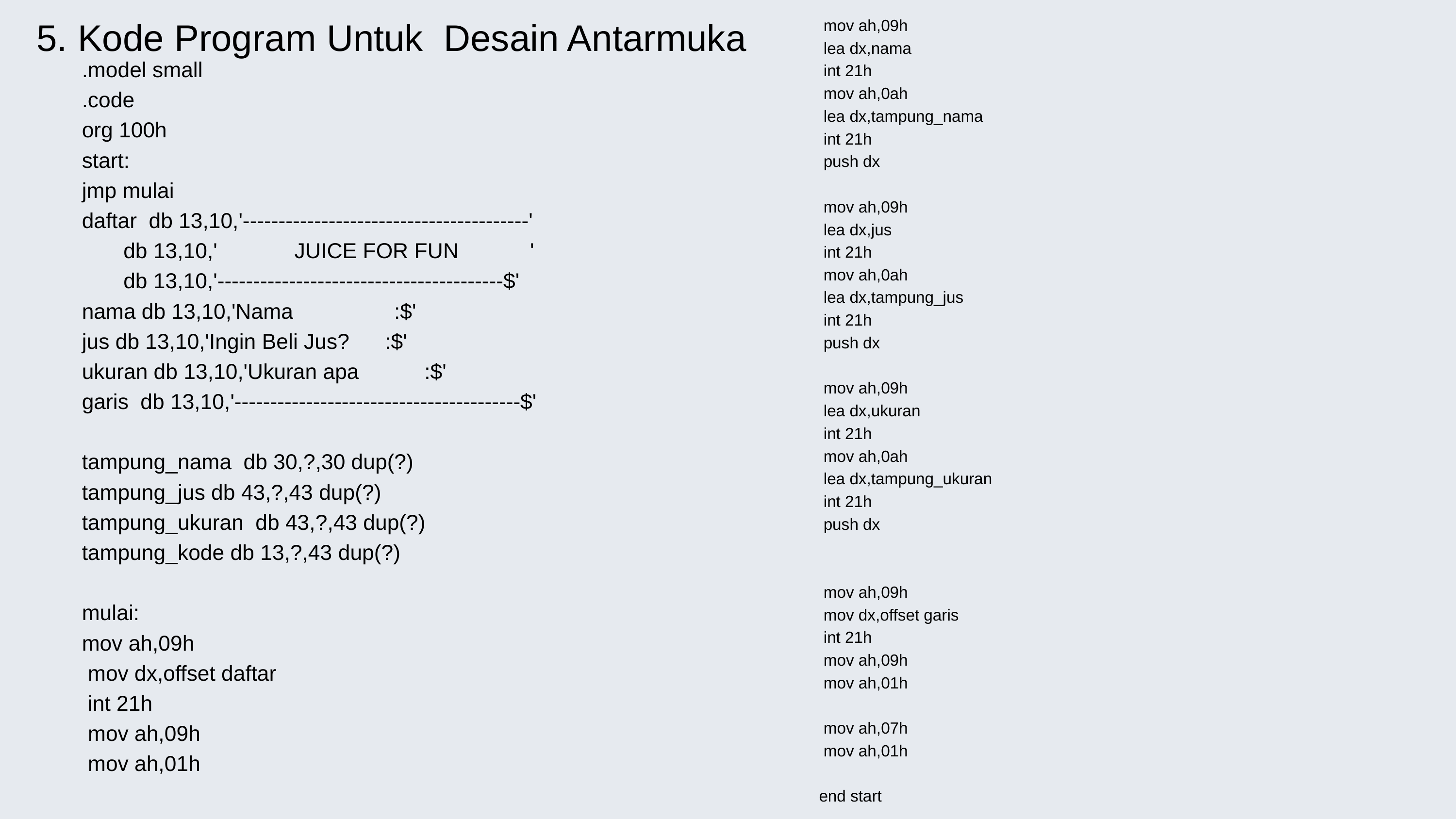

5. Kode Program Untuk  Desain Antarmuka
 mov ah,09h
 lea dx,nama
 int 21h
 mov ah,0ah
 lea dx,tampung_nama
 int 21h
 push dx

 mov ah,09h
 lea dx,jus
 int 21h
 mov ah,0ah
 lea dx,tampung_jus
 int 21h
 push dx

 mov ah,09h
 lea dx,ukuran
 int 21h
 mov ah,0ah
 lea dx,tampung_ukuran
 int 21h
 push dx

 mov ah,09h
 mov dx,offset garis
 int 21h
 mov ah,09h
 mov ah,01h

 mov ah,07h
 mov ah,01h

end start

.model small
.code
org 100h
start:
jmp mulai
daftar  db 13,10,'----------------------------------------'
       db 13,10,'             JUICE FOR FUN            '
       db 13,10,'----------------------------------------$'
nama db 13,10,'Nama                 :$'
jus db 13,10,'Ingin Beli Jus?      :$'
ukuran db 13,10,'Ukuran apa           :$'
garis  db 13,10,'----------------------------------------$'

tampung_nama  db 30,?,30 dup(?)
tampung_jus db 43,?,43 dup(?)
tampung_ukuran  db 43,?,43 dup(?)
tampung_kode db 13,?,43 dup(?)

mulai:
mov ah,09h
 mov dx,offset daftar
 int 21h
 mov ah,09h
 mov ah,01h